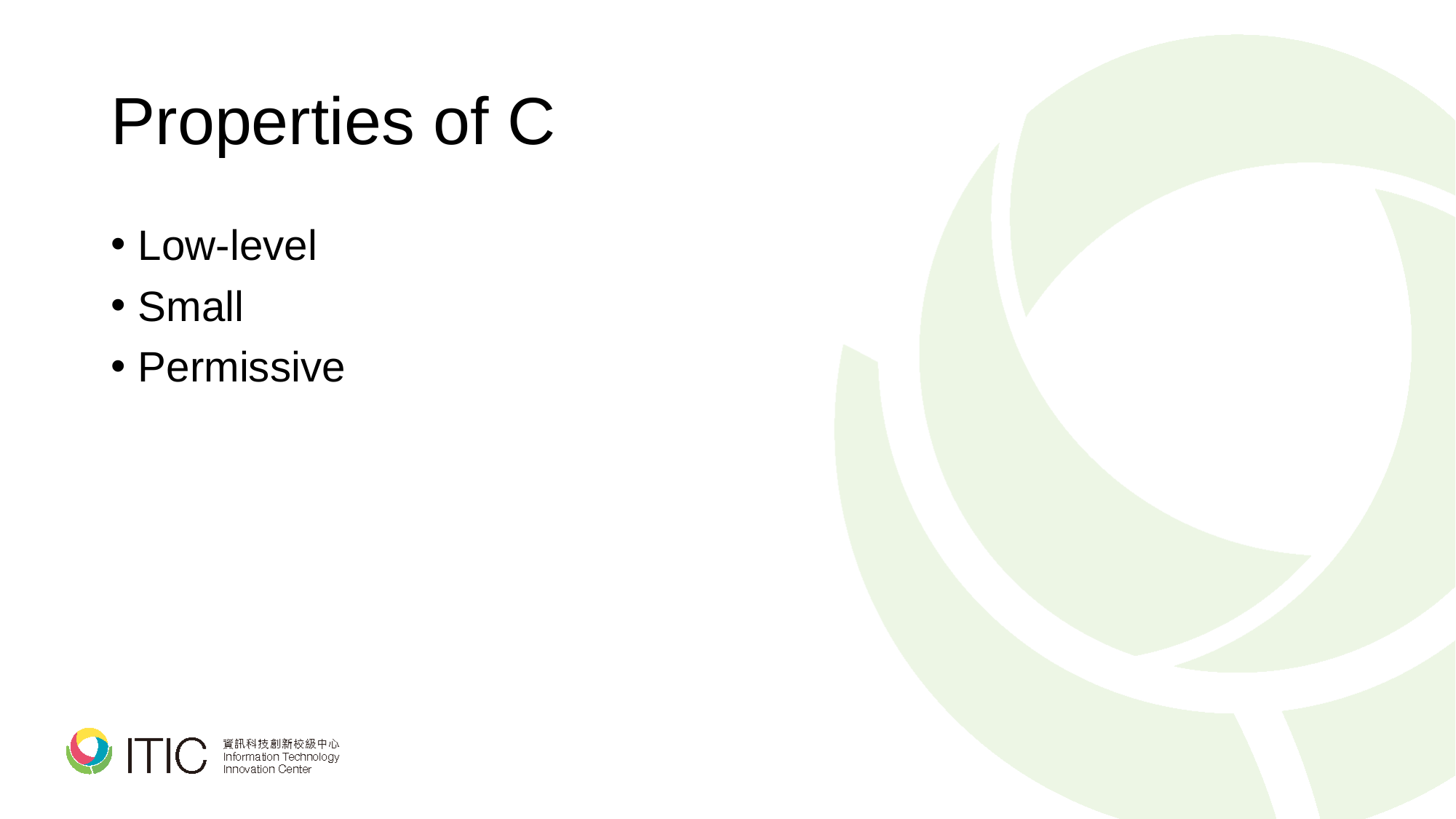

# Properties of C
Low-level
Small
Permissive